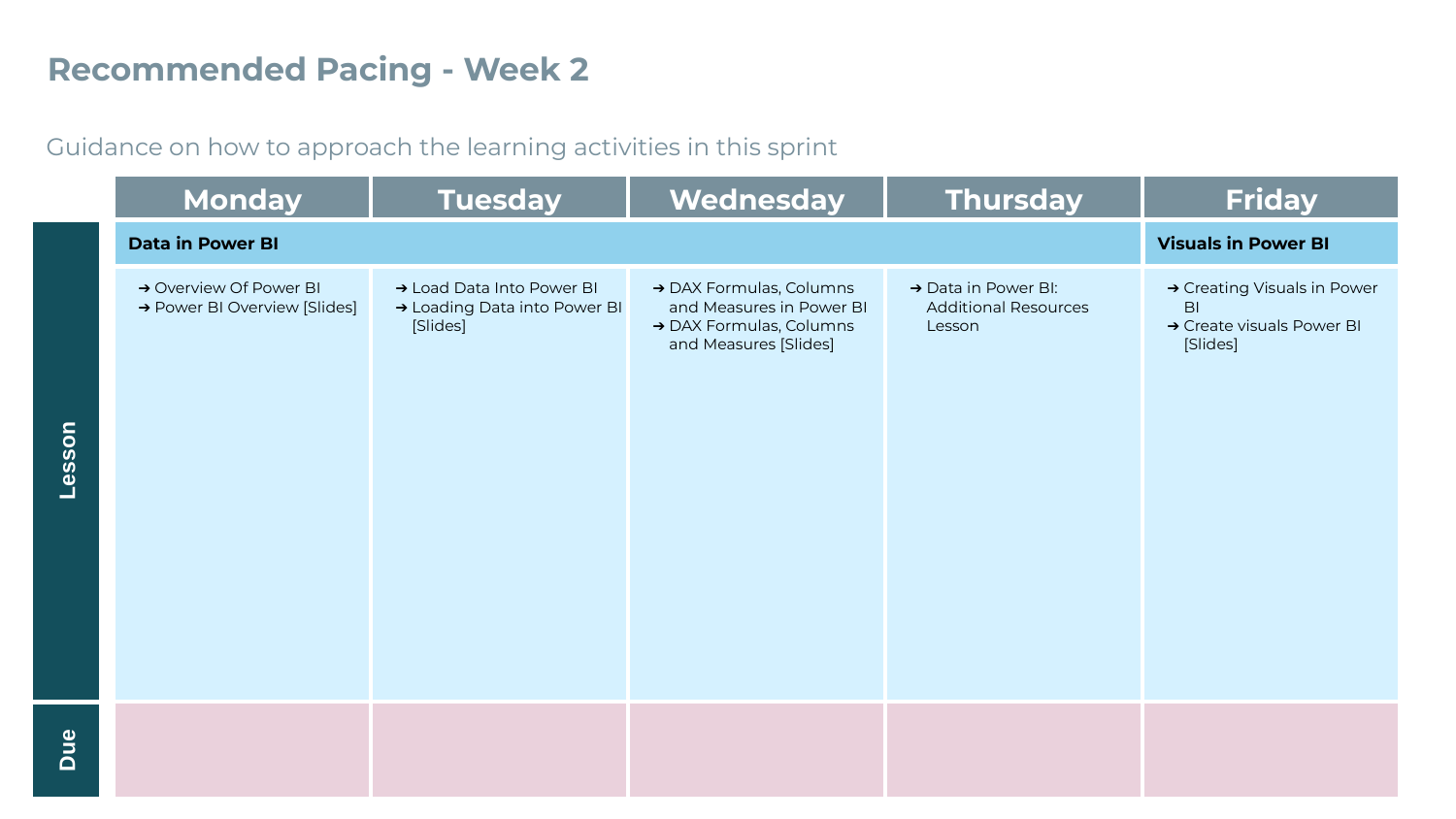

Recommended Pacing - Week 2
Guidance on how to approach the learning activities in this sprint
| Monday | Tuesday | Wednesday | Thursday | Friday |
| --- | --- | --- | --- | --- |
| Orientation Overview Of Power BI Power BI Overview [Slides] | Load Data Into Power BI Loading Data into Power BI [Slides] | Introduction to ANALYSE DAX Formulas, Columns and Measures in Power BI DAX Formulas, Columns and Measures [Slides] | Introduction to ANALYSE Data in Power BI: Additional Resources Lesson | Creating Visuals in Power BI Create visuals Power BI [Slides] |
|  |  |  |  |  |
Data in Power BI
Visuals in Power BI
Lesson
Due